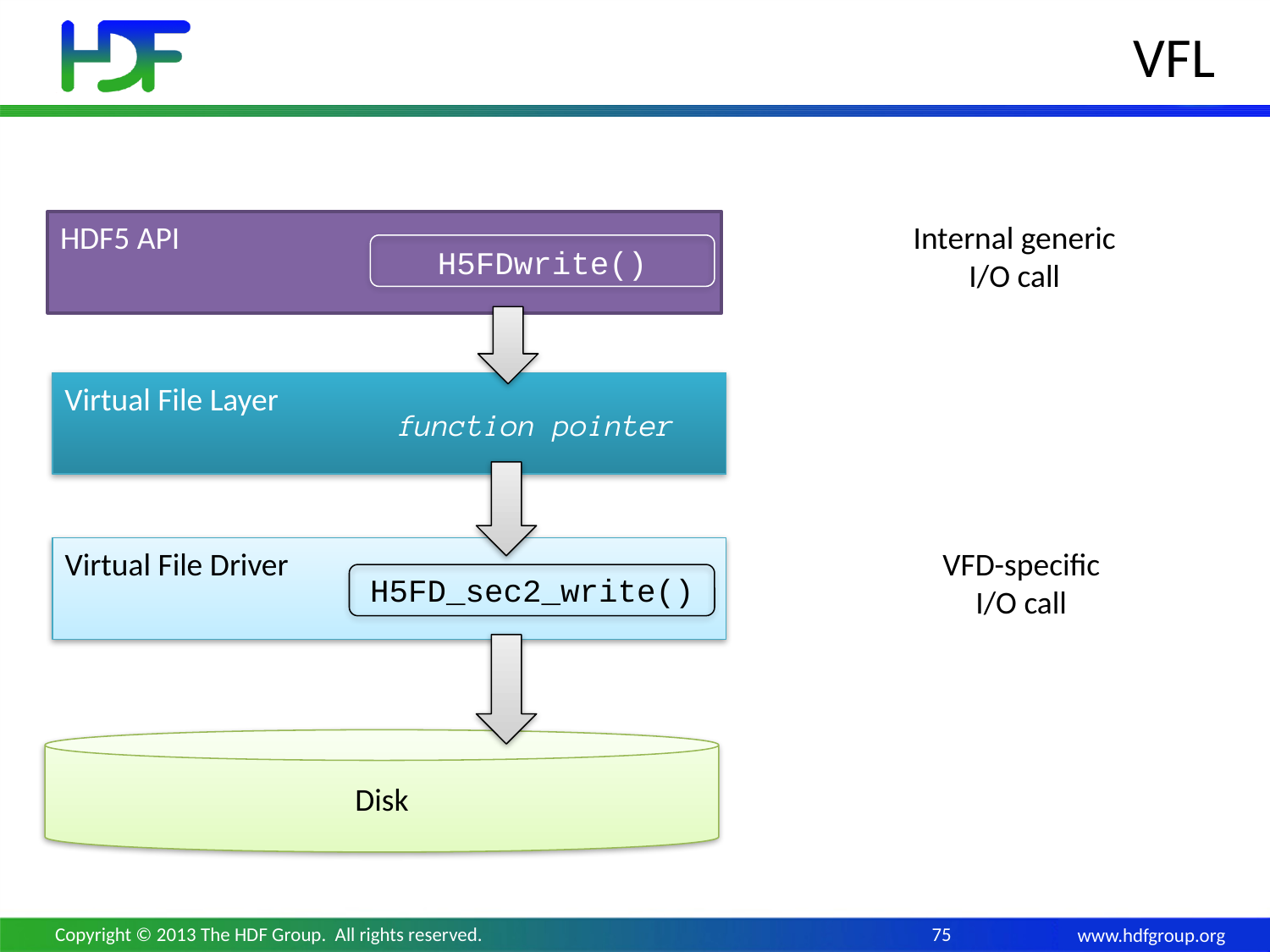

# VFL

HDF5 API
Internal generic I/O call

H5FDwrite()

Virtual File Layer
function pointer

VFD-specific I/O call

Virtual File Driver
H5FD_sec2_write()

Disk
Copyright © 2013 The HDF Group.  All rights reserved.
75